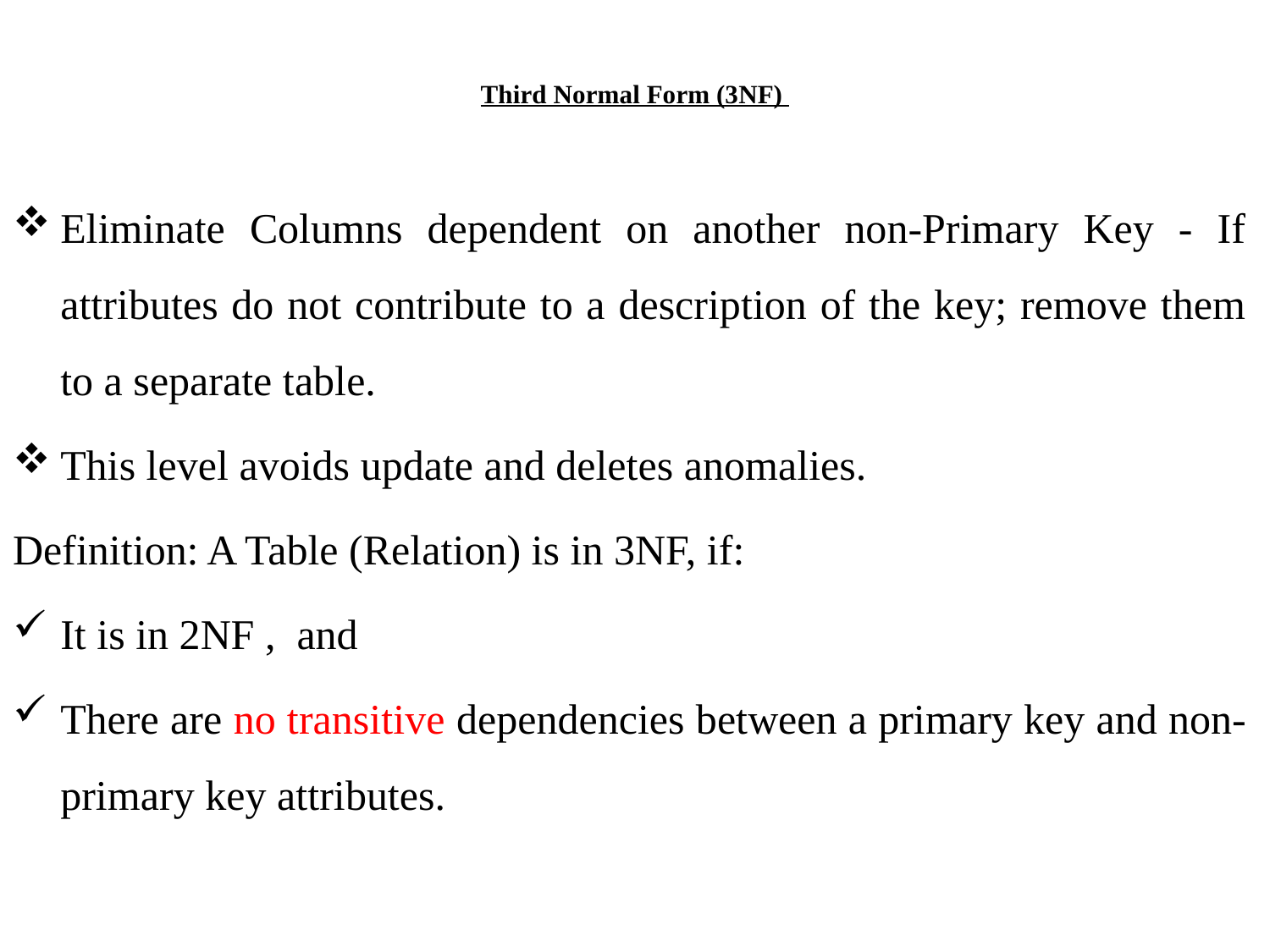

# Third Normal Form (3NF)
Eliminate Columns dependent on another non-Primary Key - If attributes do not contribute to a description of the key; remove them to a separate table.
This level avoids update and deletes anomalies.
Definition: A Table (Relation) is in 3NF, if:
It is in 2NF ,  and
There are no transitive dependencies between a primary key and non-primary key attributes.